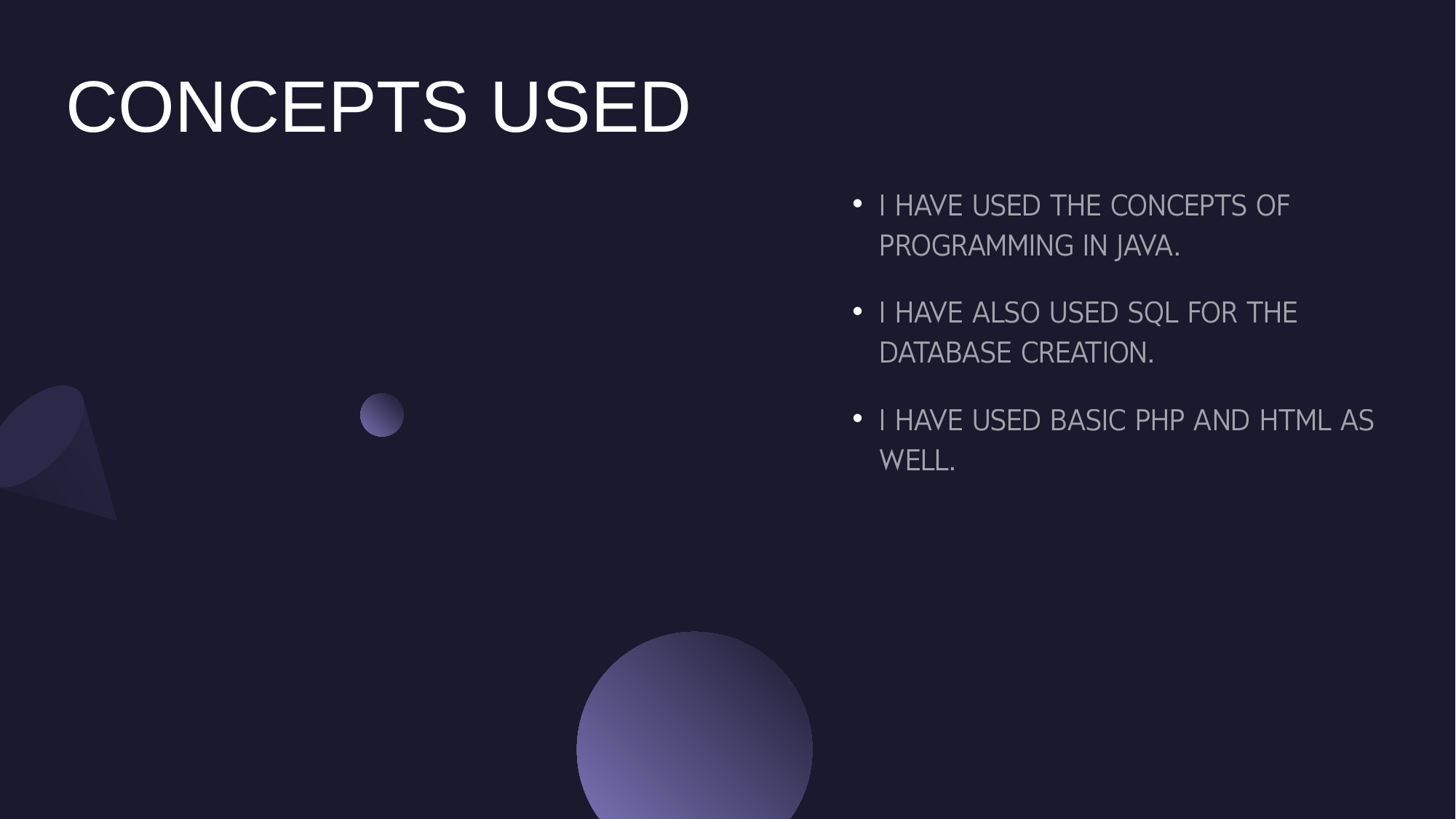

# CONCEPTS USED
I HAVE USED THE CONCEPTS OF PROGRAMMING IN JAVA.
I HAVE ALSO USED SQL FOR THE DATABASE CREATION.
I HAVE USED BASIC PHP AND HTML AS WELL.